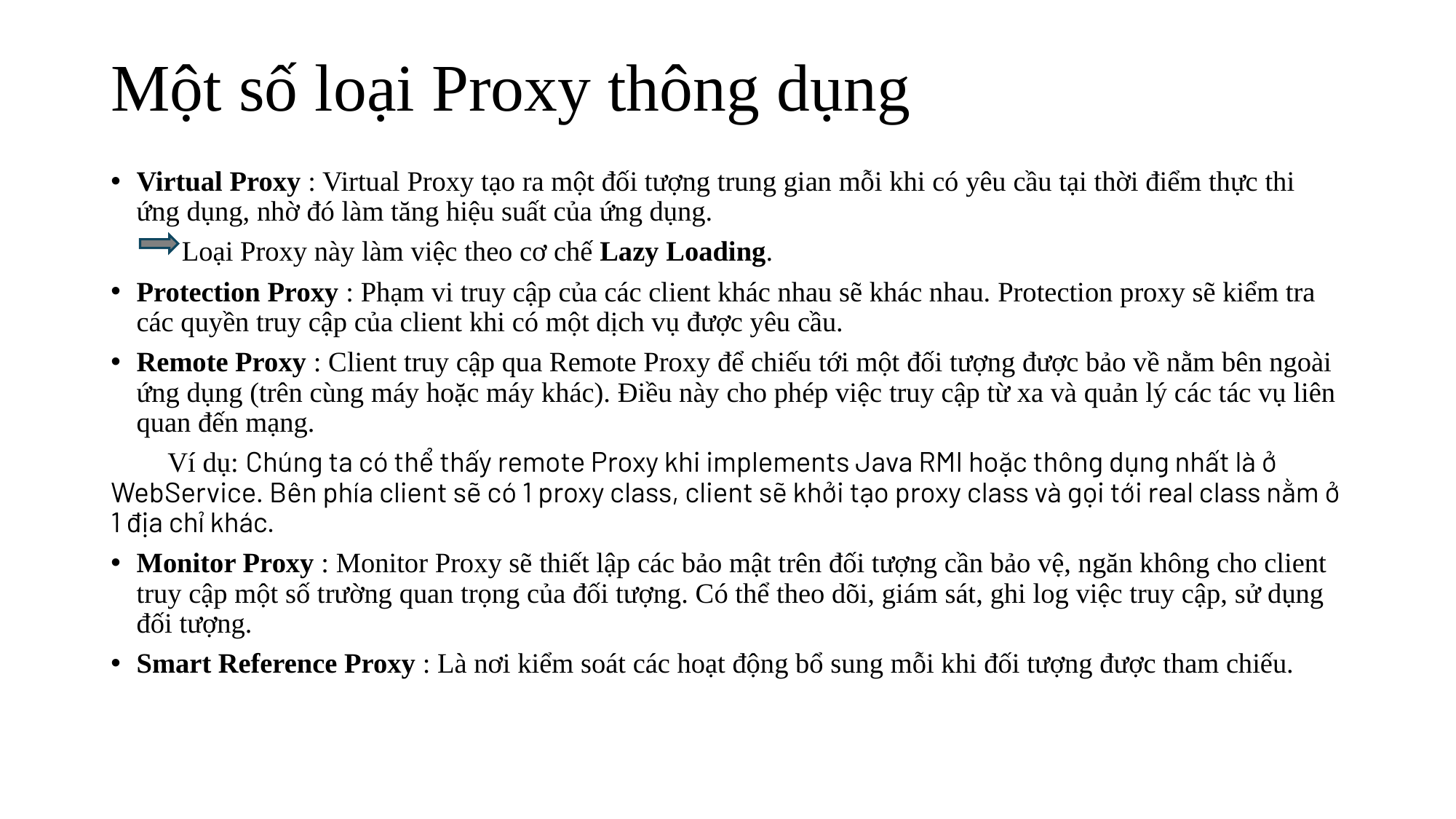

# Một số loại Proxy thông dụng
Virtual Proxy : Virtual Proxy tạo ra một đối tượng trung gian mỗi khi có yêu cầu tại thời điểm thực thi ứng dụng, nhờ đó làm tăng hiệu suất của ứng dụng.
          Loại Proxy này làm việc theo cơ chế Lazy Loading.
Protection Proxy : Phạm vi truy cập của các client khác nhau sẽ khác nhau. Protection proxy sẽ kiểm tra các quyền truy cập của client khi có một dịch vụ được yêu cầu.
Remote Proxy : Client truy cập qua Remote Proxy để chiếu tới một đối tượng được bảo về nằm bên ngoài ứng dụng (trên cùng máy hoặc máy khác). Điều này cho phép việc truy cập từ xa và quản lý các tác vụ liên quan đến mạng.
        Ví dụ: Chúng ta có thể thấy remote Proxy khi implements Java RMI hoặc thông dụng nhất là ở    WebService. Bên phía client sẽ có 1 proxy class, client sẽ khởi tạo proxy class và gọi tới real class nằm ở 1 địa chỉ khác.
Monitor Proxy : Monitor Proxy sẽ thiết lập các bảo mật trên đối tượng cần bảo vệ, ngăn không cho client truy cập một số trường quan trọng của đối tượng. Có thể theo dõi, giám sát, ghi log việc truy cập, sử dụng đối tượng.
Smart Reference Proxy : Là nơi kiểm soát các hoạt động bổ sung mỗi khi đối tượng được tham chiếu.